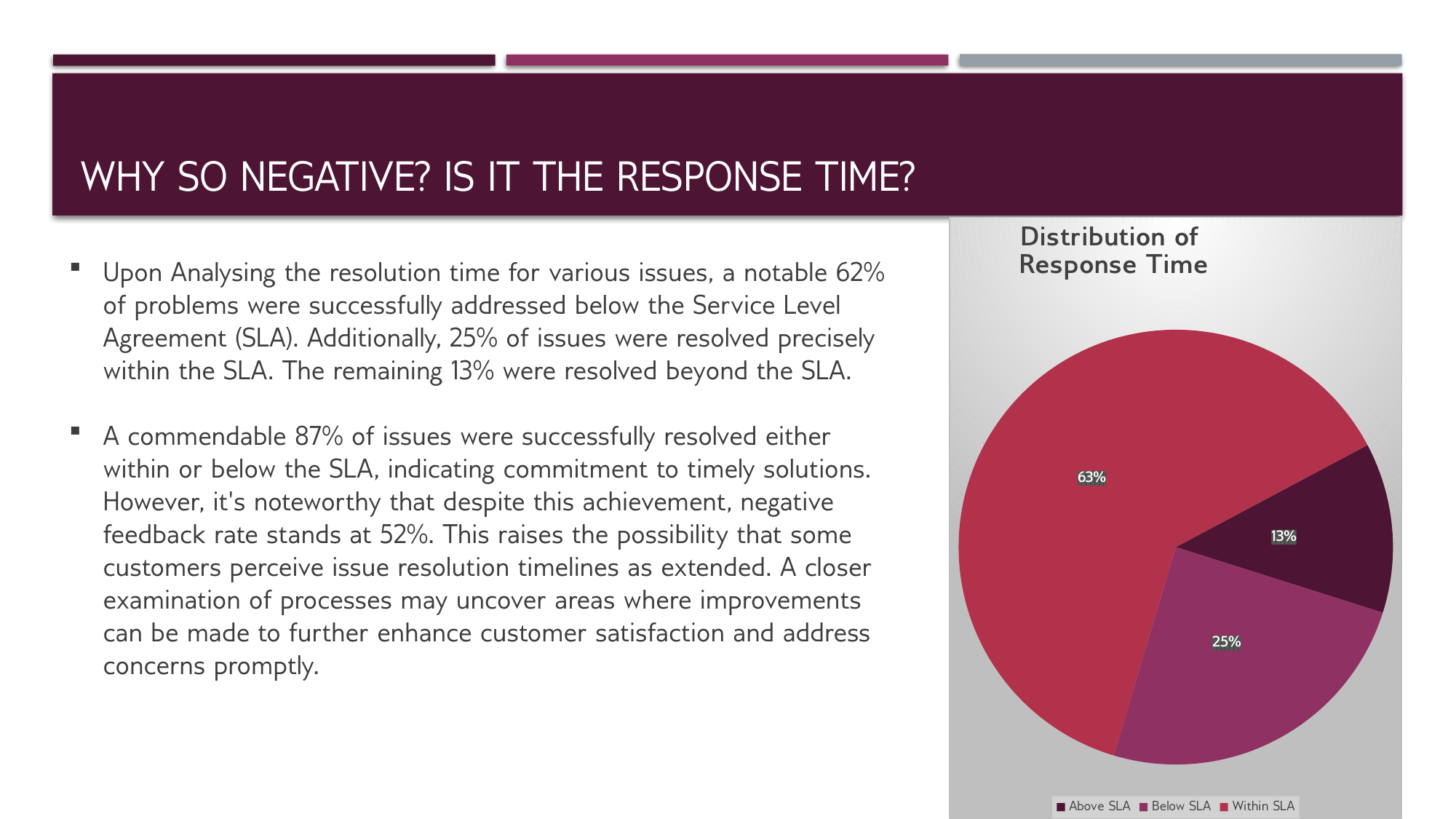

# Why so negative? Is it the response time?

### Chart: Distribution of
Response Time

| Category | Total |
|---|---|
| Above SLA | 4168.0 |
| Below SLA | 8148.0 |
| Within SLA | 20625.0 |
Upon Analysing the resolution time for various issues, a notable 62% of problems were successfully addressed below the Service Level Agreement (SLA). Additionally, 25% of issues were resolved precisely within the SLA. The remaining 13% were resolved beyond the SLA.

A commendable 87% of issues were successfully resolved either within or below the SLA, indicating commitment to timely solutions. However, it's noteworthy that despite this achievement, negative feedback rate stands at 52%. This raises the possibility that some customers perceive issue resolution timelines as extended. A closer examination of processes may uncover areas where improvements can be made to further enhance customer satisfaction and address concerns promptly.